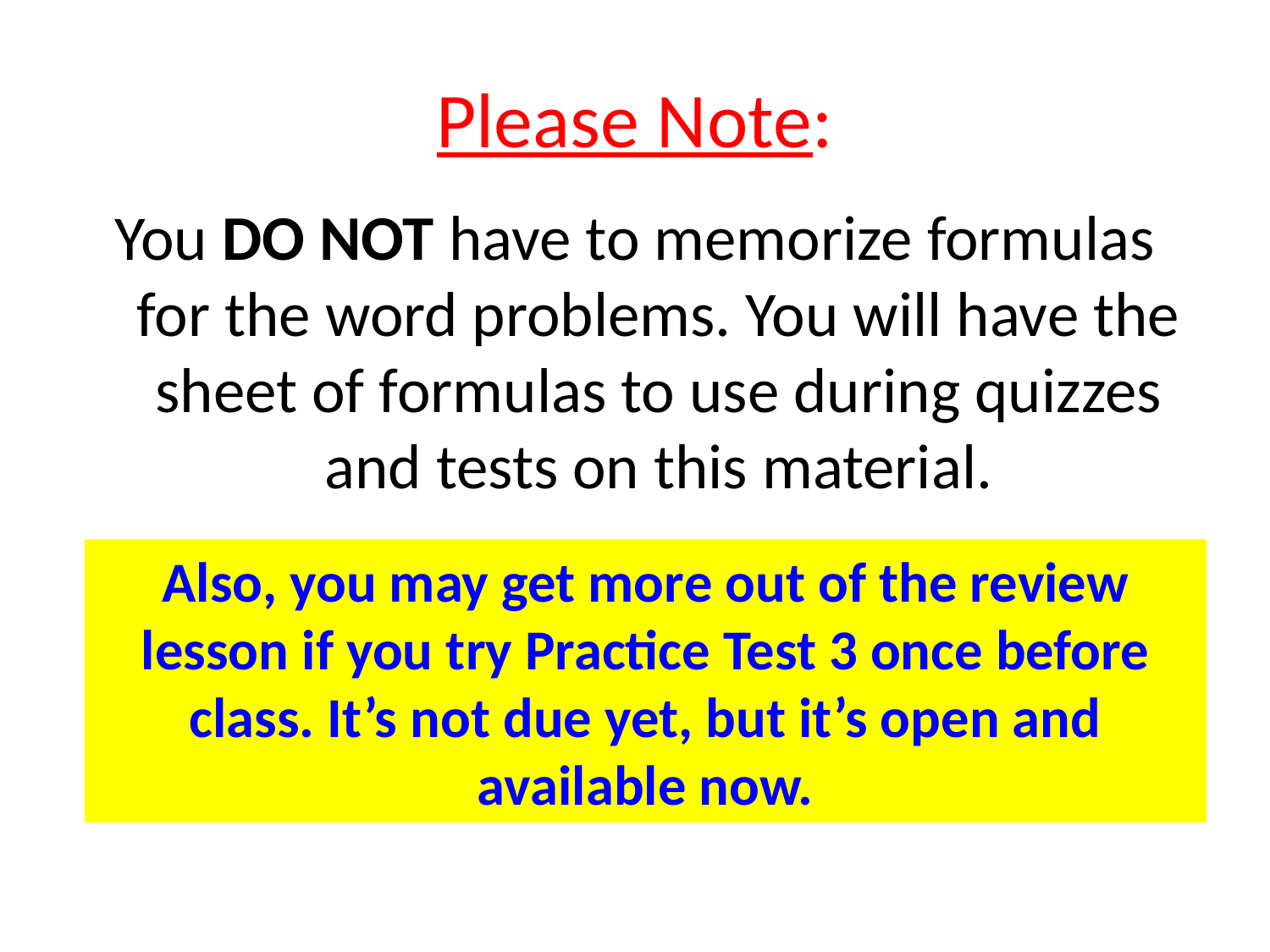

# Please Note:
You DO NOT have to memorize formulas for the word problems. You will have the sheet of formulas to use during quizzes and tests on this material.

Also, you may get more out of the review lesson if you try Practice Test 3 once before class. It’s not due yet, but it’s open and available now.